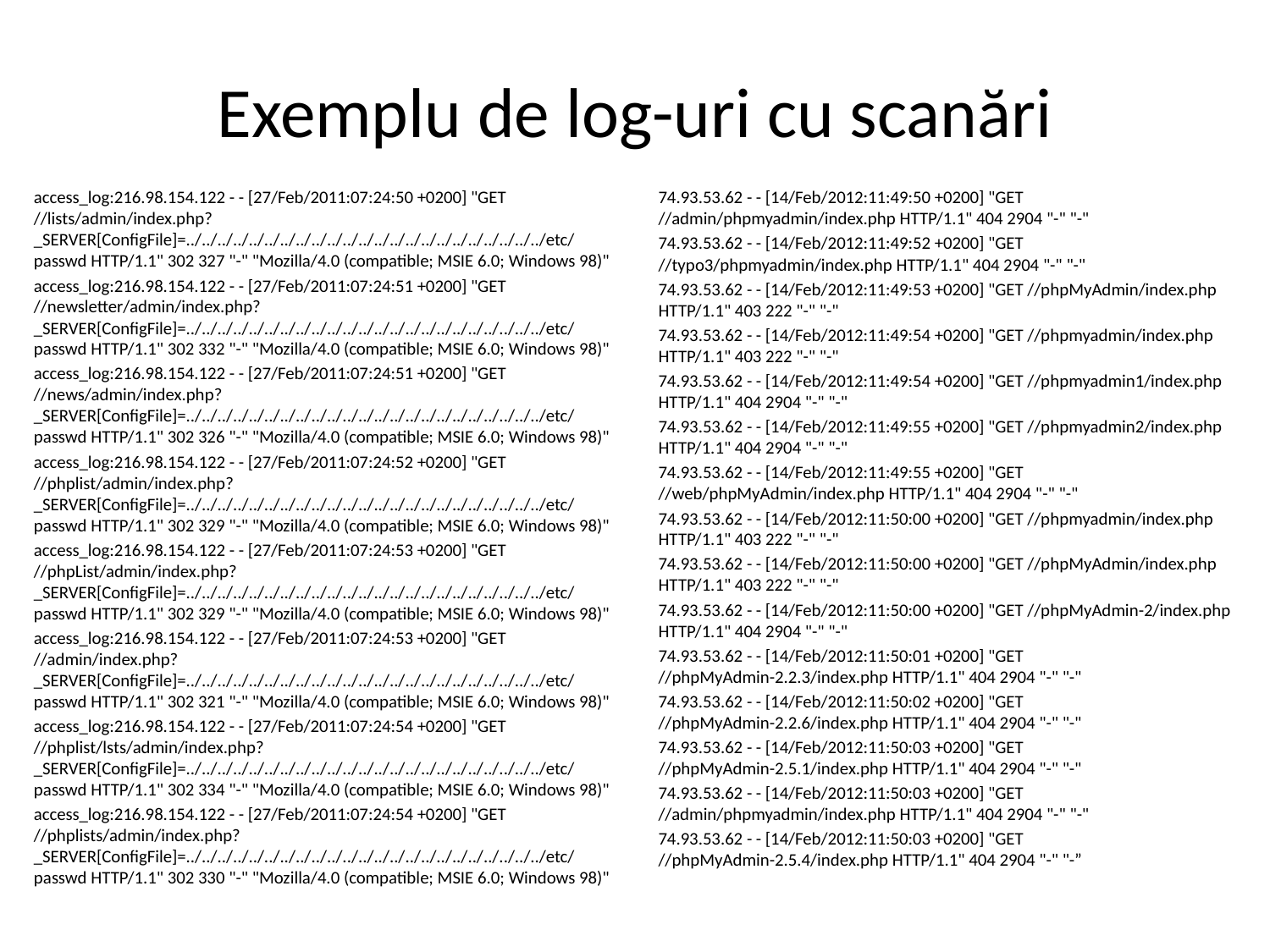

# Exemplu de log-uri cu scanări
access_log:216.98.154.122 - - [27/Feb/2011:07:24:50 +0200] "GET //lists/admin/index.php?_SERVER[ConfigFile]=../../../../../../../../../../../../../../../../../../../../../../../etc/passwd HTTP/1.1" 302 327 "-" "Mozilla/4.0 (compatible; MSIE 6.0; Windows 98)"
access_log:216.98.154.122 - - [27/Feb/2011:07:24:51 +0200] "GET //newsletter/admin/index.php?_SERVER[ConfigFile]=../../../../../../../../../../../../../../../../../../../../../../../etc/passwd HTTP/1.1" 302 332 "-" "Mozilla/4.0 (compatible; MSIE 6.0; Windows 98)"
access_log:216.98.154.122 - - [27/Feb/2011:07:24:51 +0200] "GET //news/admin/index.php?_SERVER[ConfigFile]=../../../../../../../../../../../../../../../../../../../../../../../etc/passwd HTTP/1.1" 302 326 "-" "Mozilla/4.0 (compatible; MSIE 6.0; Windows 98)"
access_log:216.98.154.122 - - [27/Feb/2011:07:24:52 +0200] "GET //phplist/admin/index.php?_SERVER[ConfigFile]=../../../../../../../../../../../../../../../../../../../../../../../etc/passwd HTTP/1.1" 302 329 "-" "Mozilla/4.0 (compatible; MSIE 6.0; Windows 98)"
access_log:216.98.154.122 - - [27/Feb/2011:07:24:53 +0200] "GET //phpList/admin/index.php?_SERVER[ConfigFile]=../../../../../../../../../../../../../../../../../../../../../../../etc/passwd HTTP/1.1" 302 329 "-" "Mozilla/4.0 (compatible; MSIE 6.0; Windows 98)"
access_log:216.98.154.122 - - [27/Feb/2011:07:24:53 +0200] "GET //admin/index.php?_SERVER[ConfigFile]=../../../../../../../../../../../../../../../../../../../../../../../etc/passwd HTTP/1.1" 302 321 "-" "Mozilla/4.0 (compatible; MSIE 6.0; Windows 98)"
access_log:216.98.154.122 - - [27/Feb/2011:07:24:54 +0200] "GET //phplist/lsts/admin/index.php?_SERVER[ConfigFile]=../../../../../../../../../../../../../../../../../../../../../../../etc/passwd HTTP/1.1" 302 334 "-" "Mozilla/4.0 (compatible; MSIE 6.0; Windows 98)"
access_log:216.98.154.122 - - [27/Feb/2011:07:24:54 +0200] "GET //phplists/admin/index.php?_SERVER[ConfigFile]=../../../../../../../../../../../../../../../../../../../../../../../etc/passwd HTTP/1.1" 302 330 "-" "Mozilla/4.0 (compatible; MSIE 6.0; Windows 98)"
74.93.53.62 - - [14/Feb/2012:11:49:50 +0200] "GET //admin/phpmyadmin/index.php HTTP/1.1" 404 2904 "-" "-"
74.93.53.62 - - [14/Feb/2012:11:49:52 +0200] "GET //typo3/phpmyadmin/index.php HTTP/1.1" 404 2904 "-" "-"
74.93.53.62 - - [14/Feb/2012:11:49:53 +0200] "GET //phpMyAdmin/index.php HTTP/1.1" 403 222 "-" "-"
74.93.53.62 - - [14/Feb/2012:11:49:54 +0200] "GET //phpmyadmin/index.php HTTP/1.1" 403 222 "-" "-"
74.93.53.62 - - [14/Feb/2012:11:49:54 +0200] "GET //phpmyadmin1/index.php HTTP/1.1" 404 2904 "-" "-"
74.93.53.62 - - [14/Feb/2012:11:49:55 +0200] "GET //phpmyadmin2/index.php HTTP/1.1" 404 2904 "-" "-"
74.93.53.62 - - [14/Feb/2012:11:49:55 +0200] "GET //web/phpMyAdmin/index.php HTTP/1.1" 404 2904 "-" "-"
74.93.53.62 - - [14/Feb/2012:11:50:00 +0200] "GET //phpmyadmin/index.php HTTP/1.1" 403 222 "-" "-"
74.93.53.62 - - [14/Feb/2012:11:50:00 +0200] "GET //phpMyAdmin/index.php HTTP/1.1" 403 222 "-" "-"
74.93.53.62 - - [14/Feb/2012:11:50:00 +0200] "GET //phpMyAdmin-2/index.php HTTP/1.1" 404 2904 "-" "-"
74.93.53.62 - - [14/Feb/2012:11:50:01 +0200] "GET //phpMyAdmin-2.2.3/index.php HTTP/1.1" 404 2904 "-" "-"
74.93.53.62 - - [14/Feb/2012:11:50:02 +0200] "GET //phpMyAdmin-2.2.6/index.php HTTP/1.1" 404 2904 "-" "-"
74.93.53.62 - - [14/Feb/2012:11:50:03 +0200] "GET //phpMyAdmin-2.5.1/index.php HTTP/1.1" 404 2904 "-" "-"
74.93.53.62 - - [14/Feb/2012:11:50:03 +0200] "GET //admin/phpmyadmin/index.php HTTP/1.1" 404 2904 "-" "-"
74.93.53.62 - - [14/Feb/2012:11:50:03 +0200] "GET //phpMyAdmin-2.5.4/index.php HTTP/1.1" 404 2904 "-" "-”